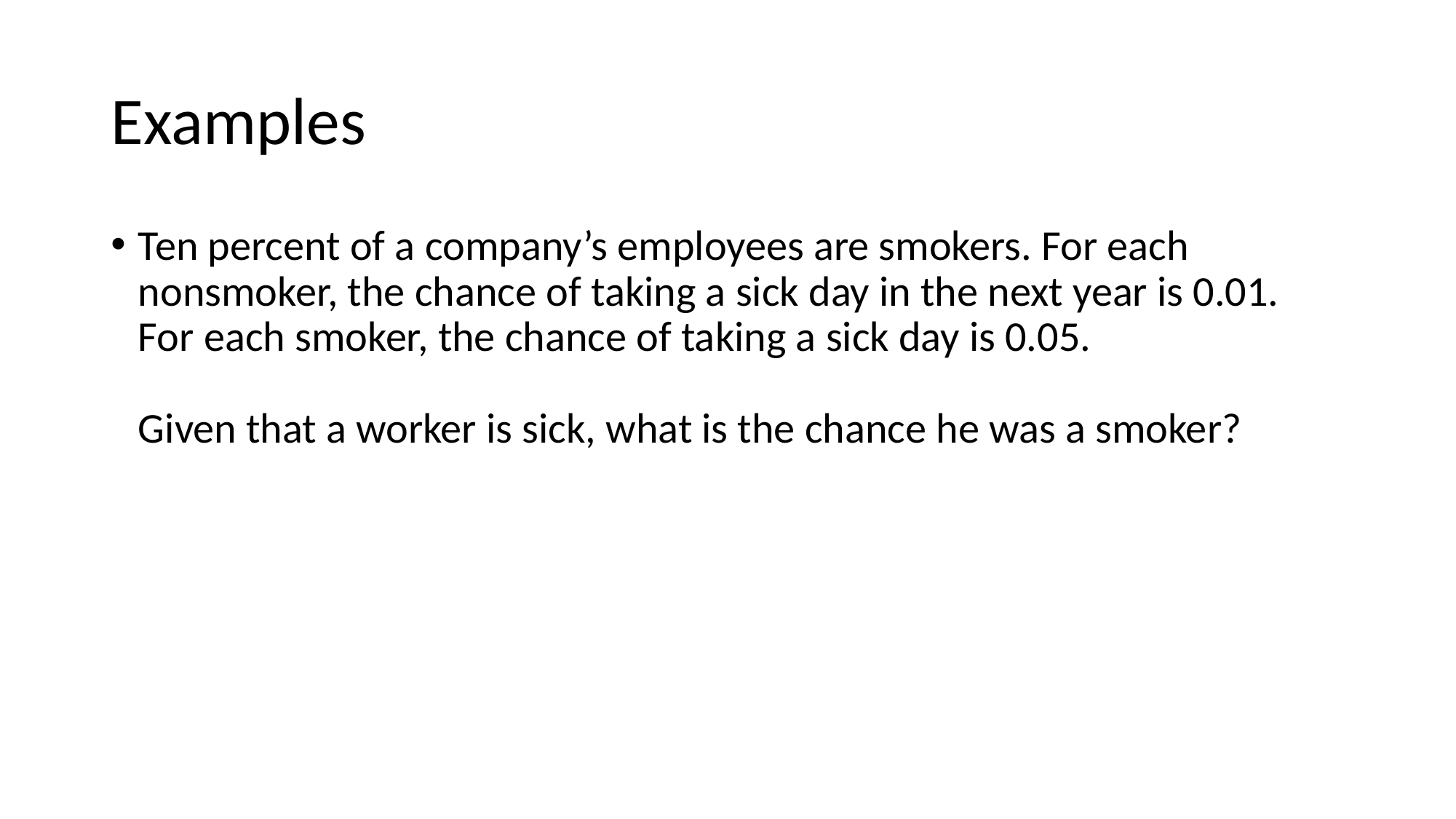

# Examples
Ten percent of a company’s employees are smokers. For each nonsmoker, the chance of taking a sick day in the next year is 0.01. For each smoker, the chance of taking a sick day is 0.05.
Given that a worker is sick, what is the chance he was a smoker?